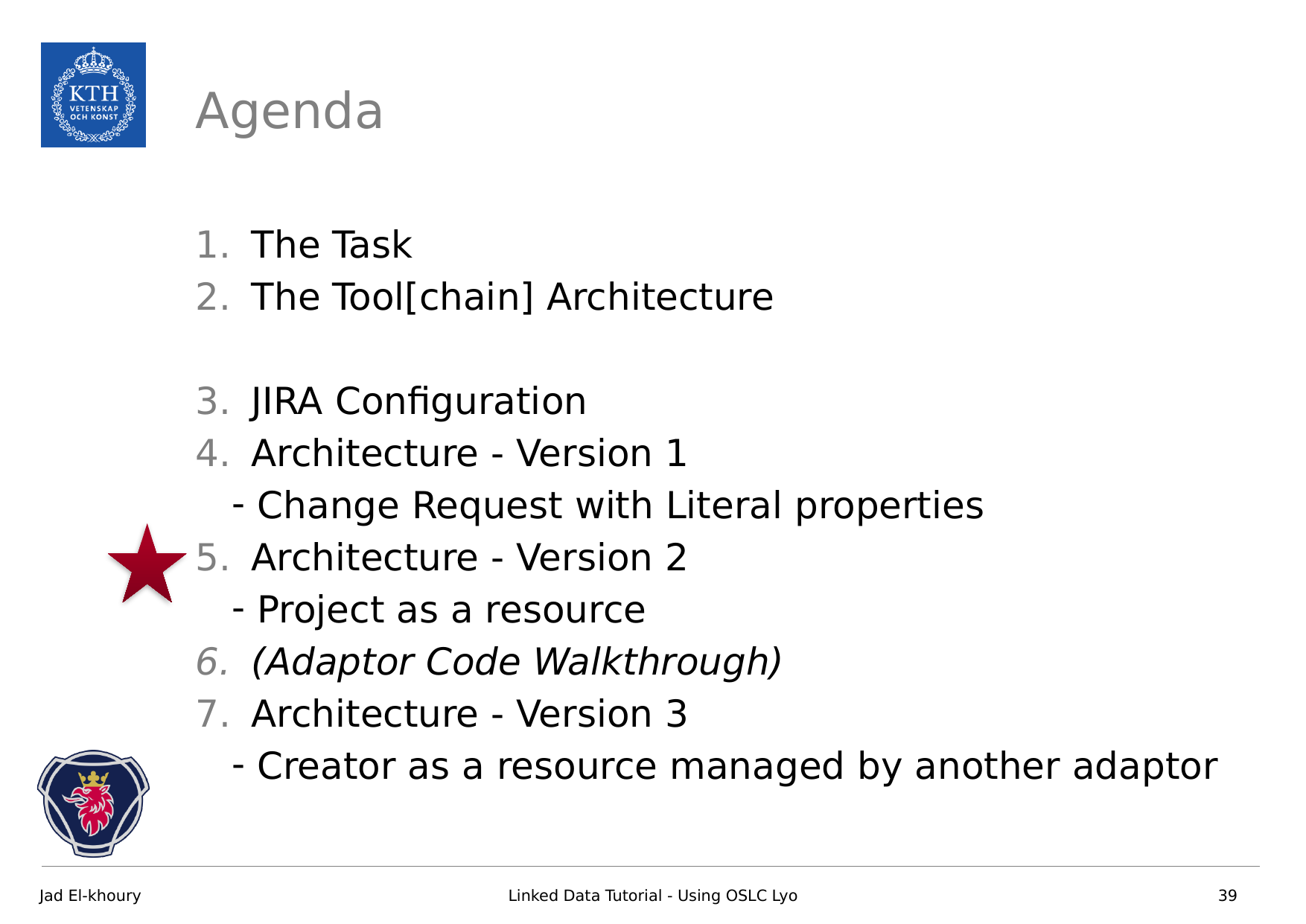

# Agenda
The Task
The Tool[chain] Architecture

JIRA Configuration
Architecture - Version 1
Change Request with Literal properties
Architecture - Version 2
Project as a resource
(Adaptor Code Walkthrough)
Architecture - Version 3
Creator as a resource managed by another adaptor

39